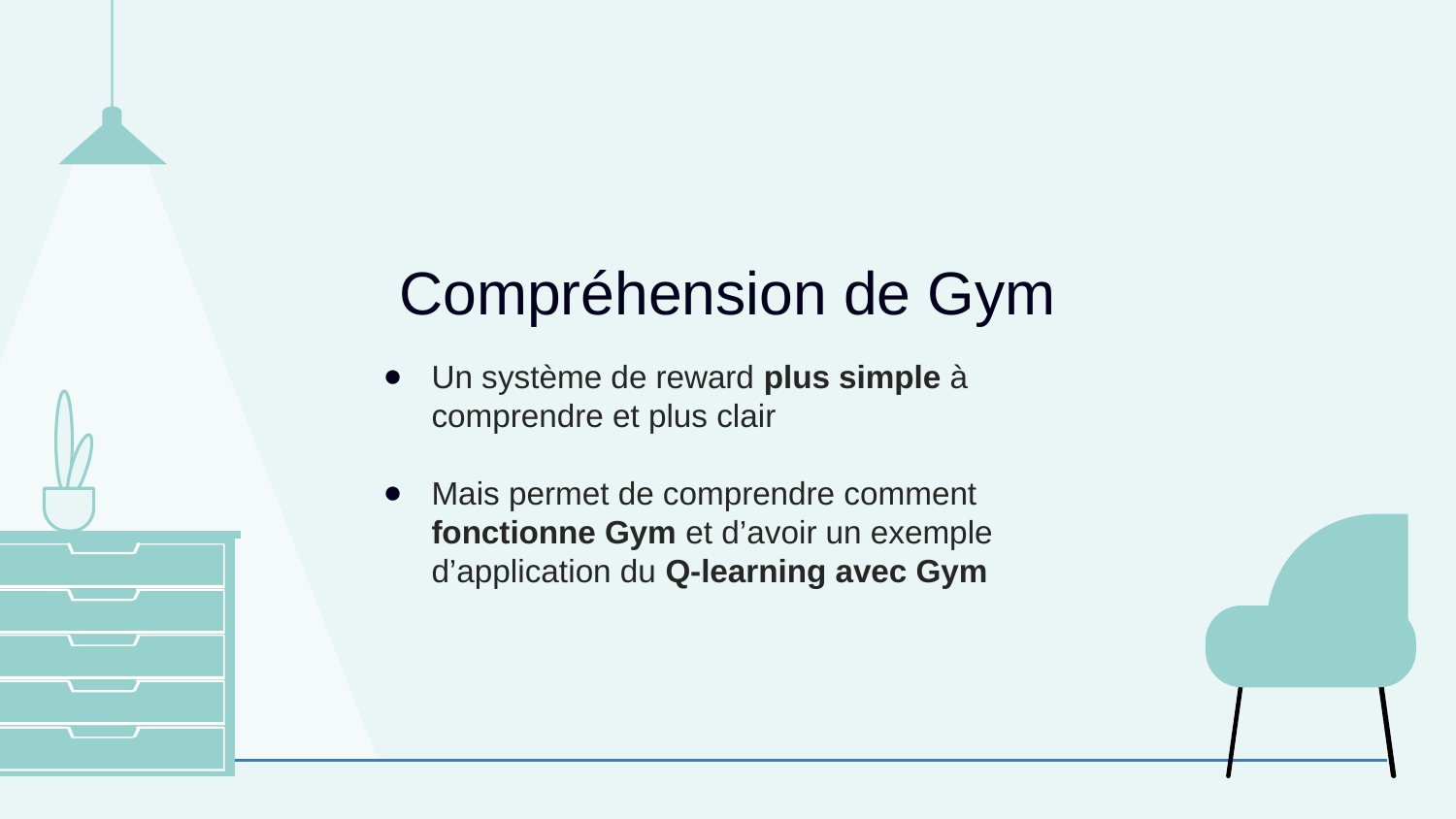

# Compréhension de Gym
Un système de reward plus simple à comprendre et plus clair

Mais permet de comprendre comment fonctionne Gym et d’avoir un exemple d’application du Q-learning avec Gym